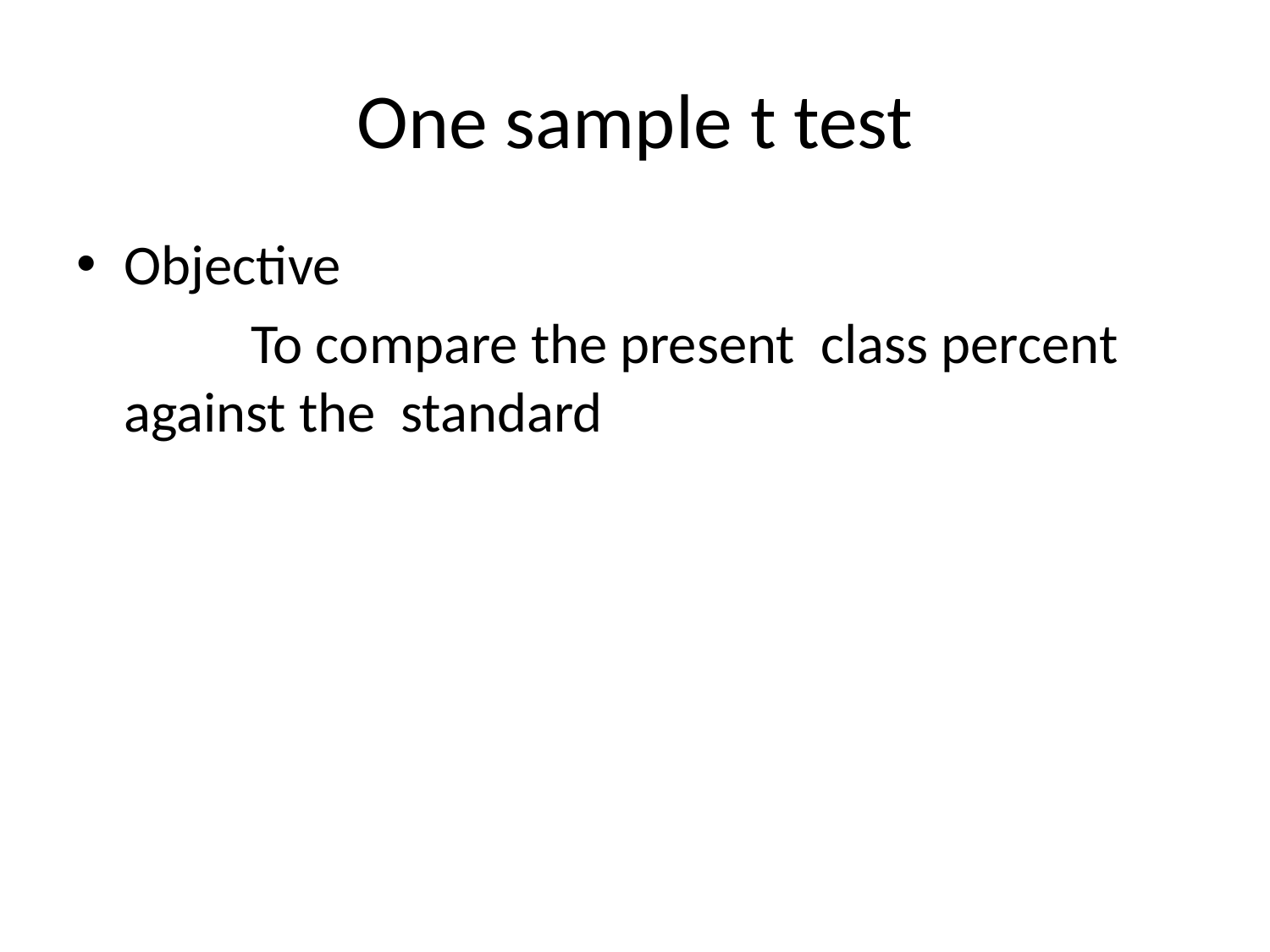

# One sample t test
Objective
		To compare the present  class percent against the  standard